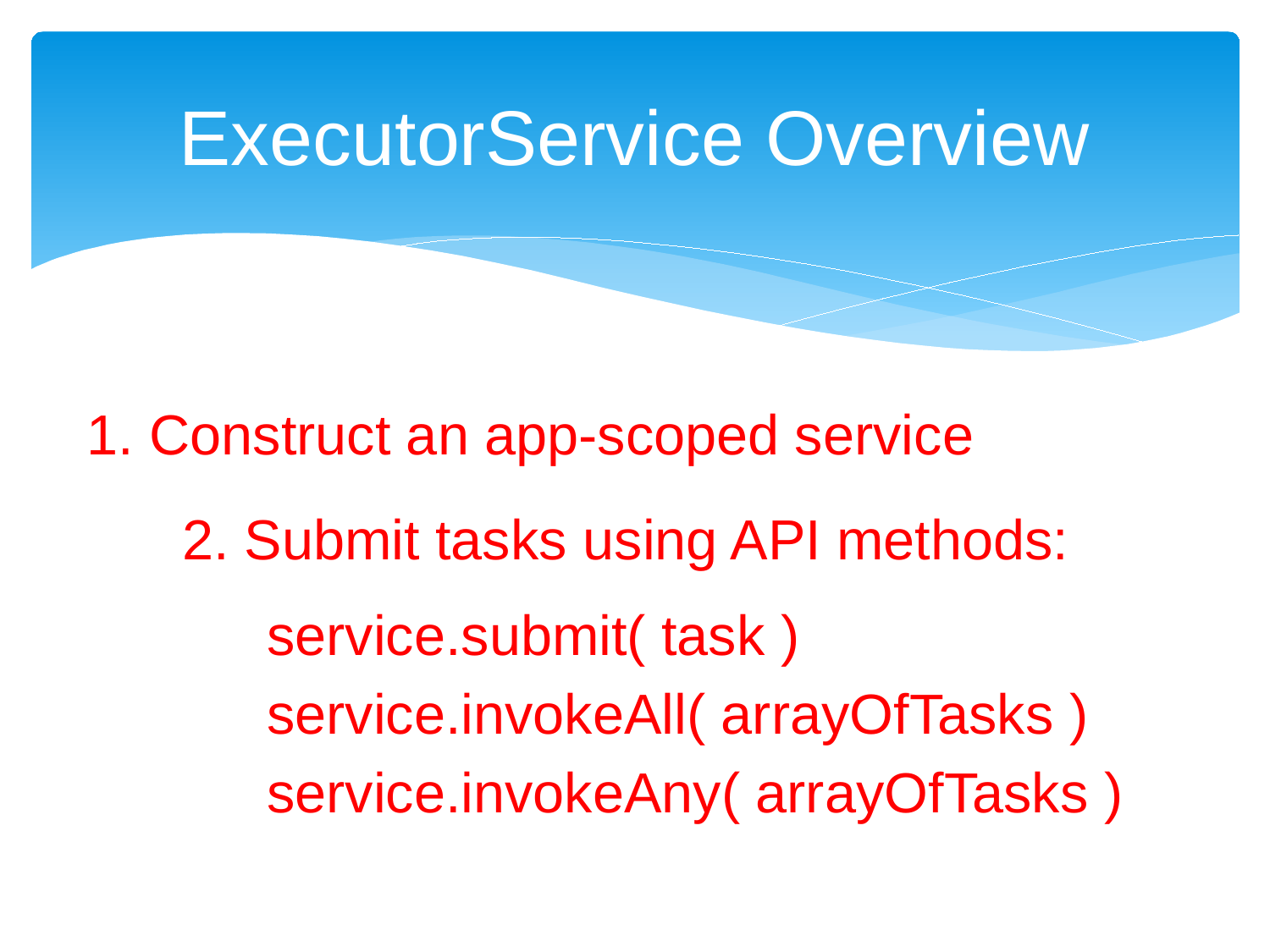

# ExecutorService Overview
1. Construct an app-scoped service
2. Submit tasks using API methods:
service.submit( task )
service.invokeAll( arrayOfTasks )
service.invokeAny( arrayOfTasks )